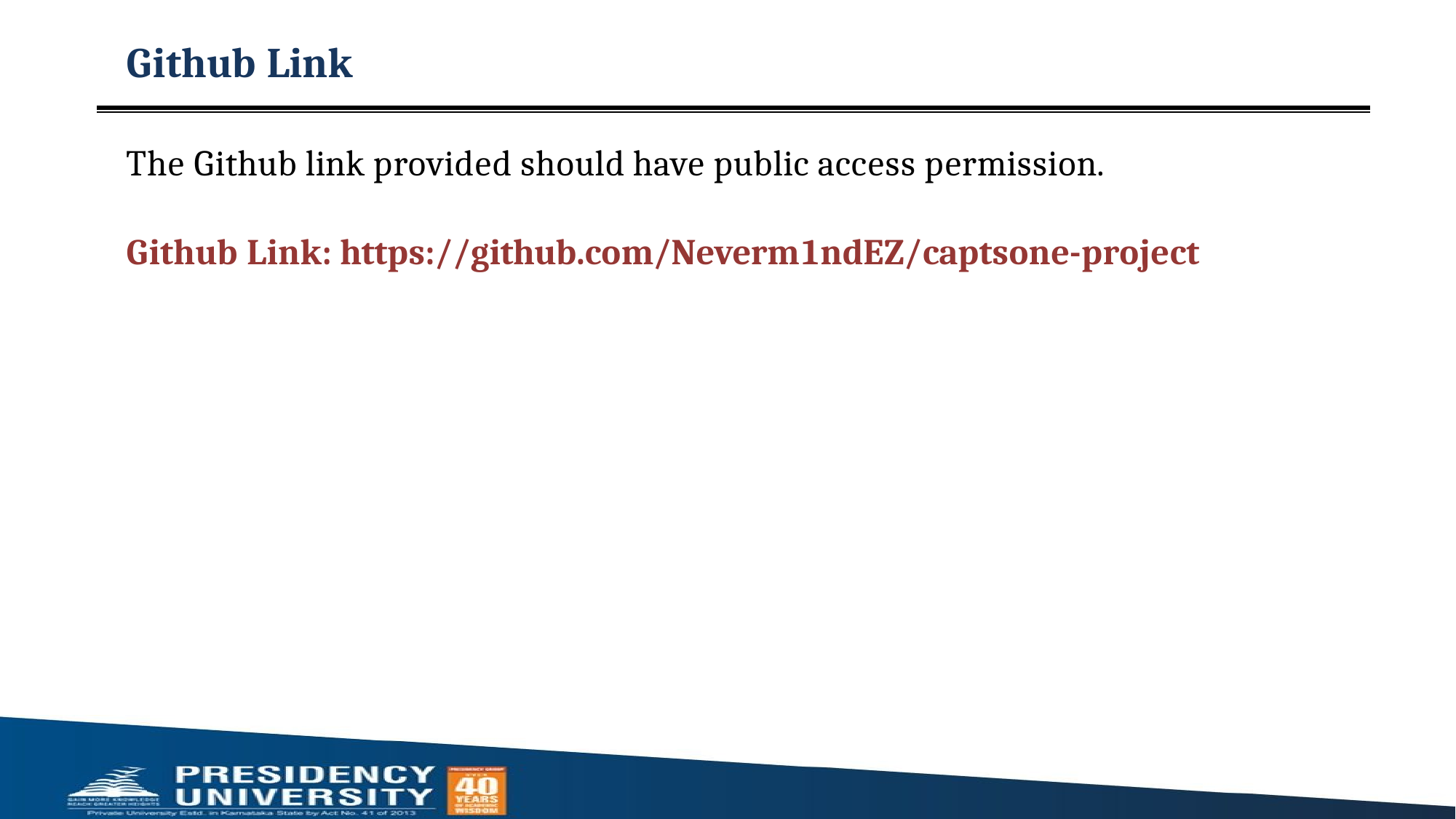

# Github Link
The Github link provided should have public access permission.

Github Link: https://github.com/Neverm1ndEZ/captsone-project